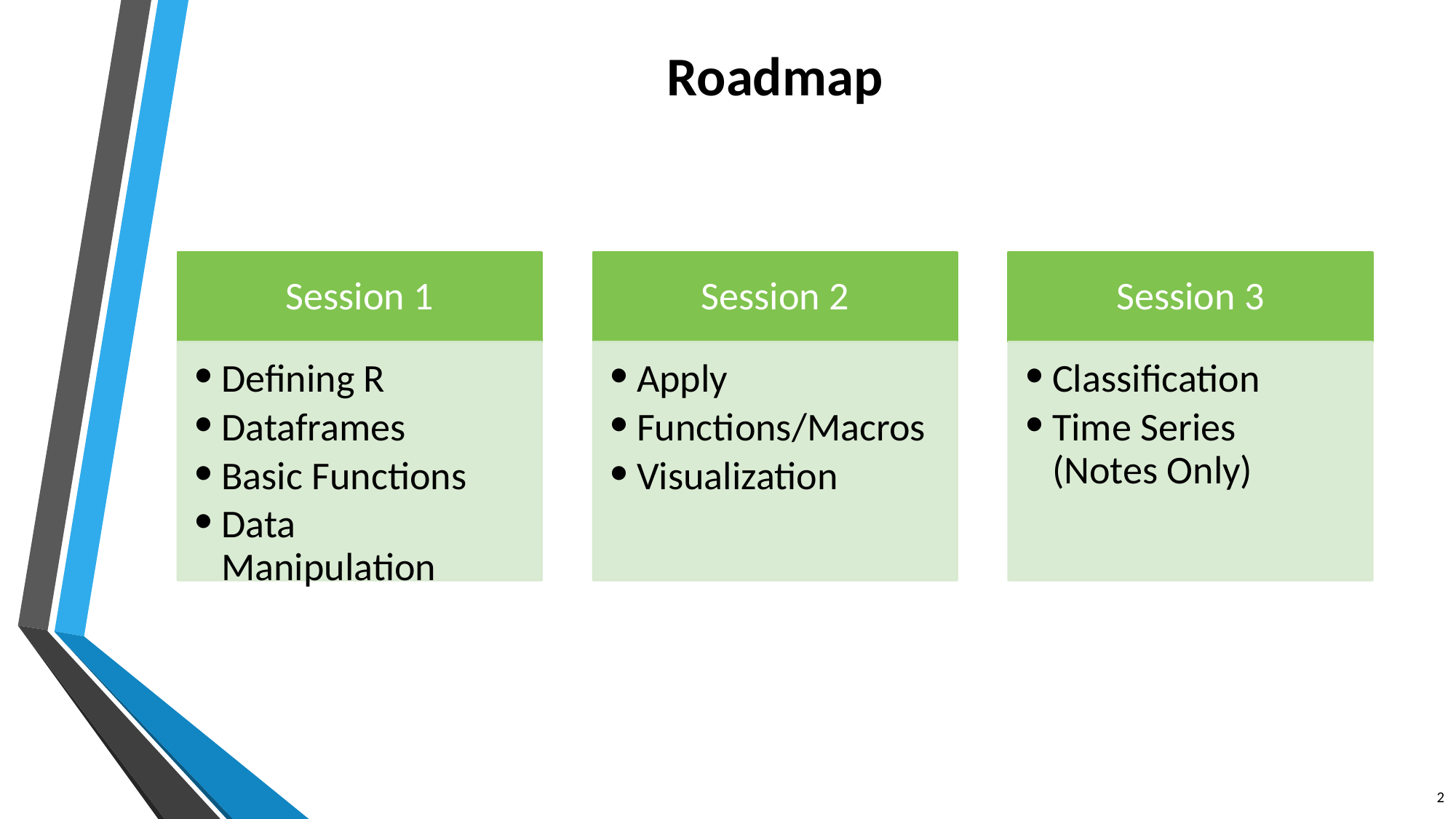

# Roadmap

Session 1

Session 2

Session 3

Defining R
Dataframes
Basic Functions
Data Manipulation

Apply
Functions/Macros
Visualization

Classification
Time Series (Notes Only)
2